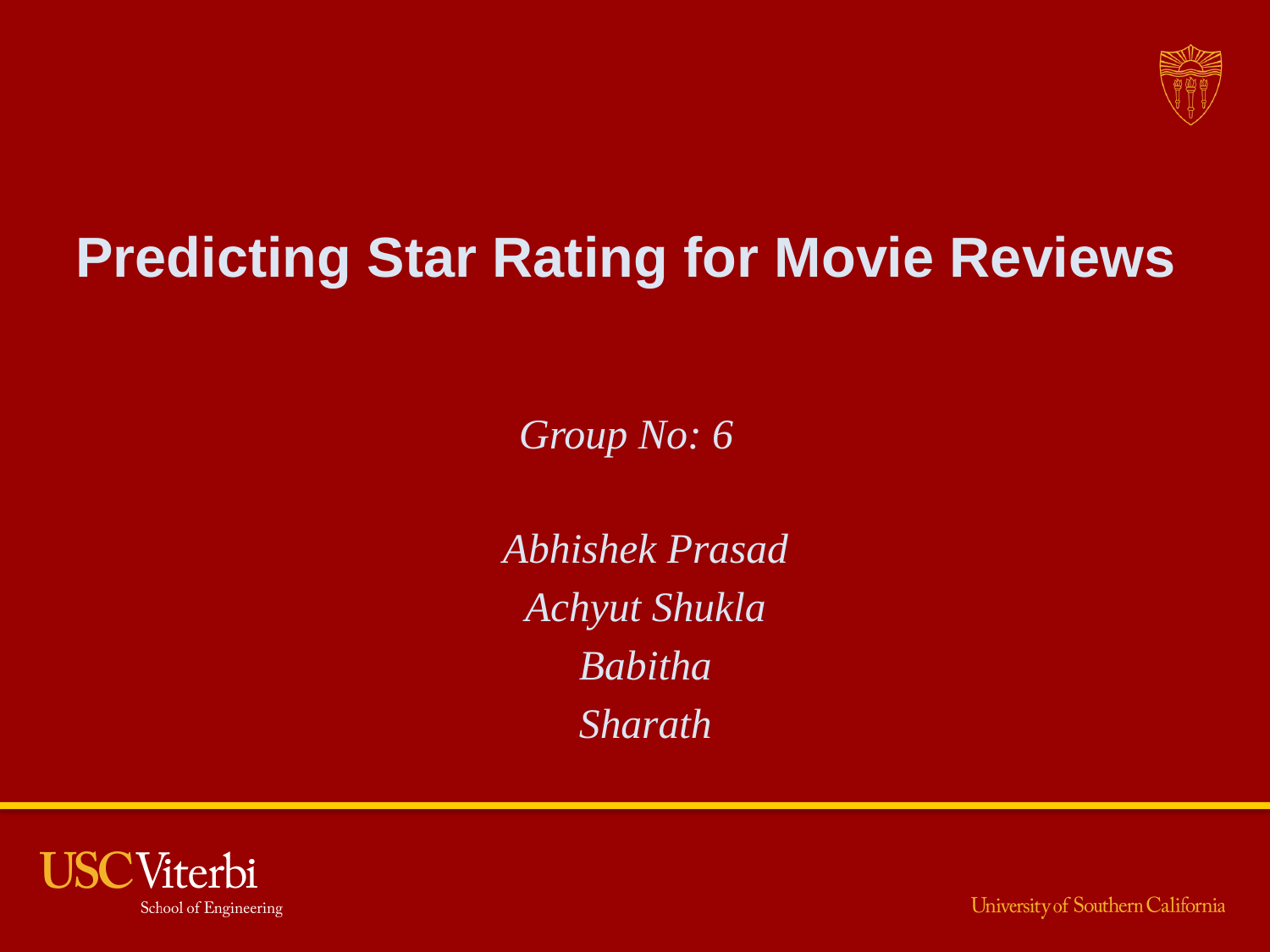

Predicting Star Rating for Movie Reviews
Group No: 6

Abhishek Prasad
Achyut Shukla
Babitha
Sharath